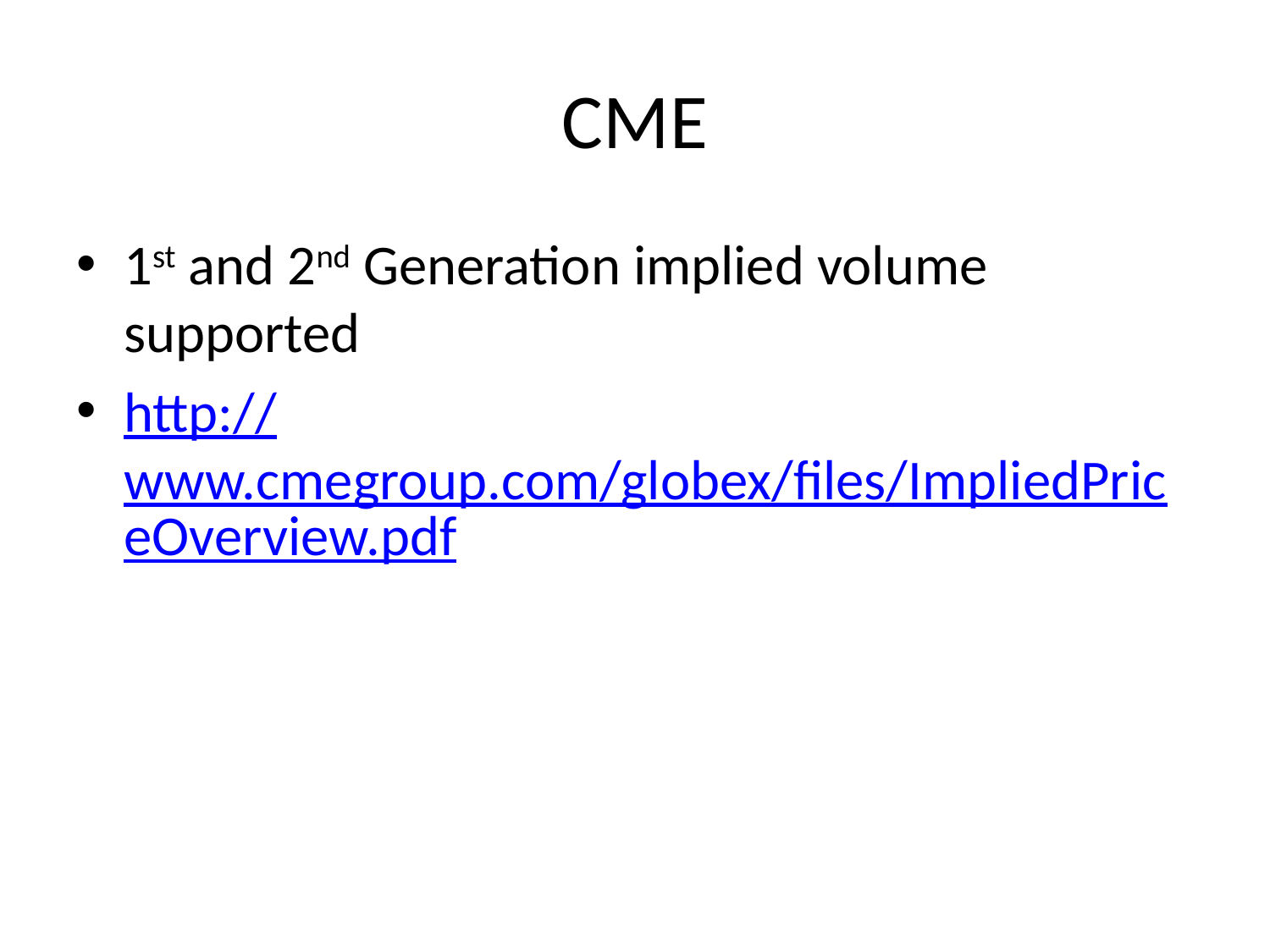

# CME
1st and 2nd Generation implied volume supported
http://www.cmegroup.com/globex/files/ImpliedPriceOverview.pdf